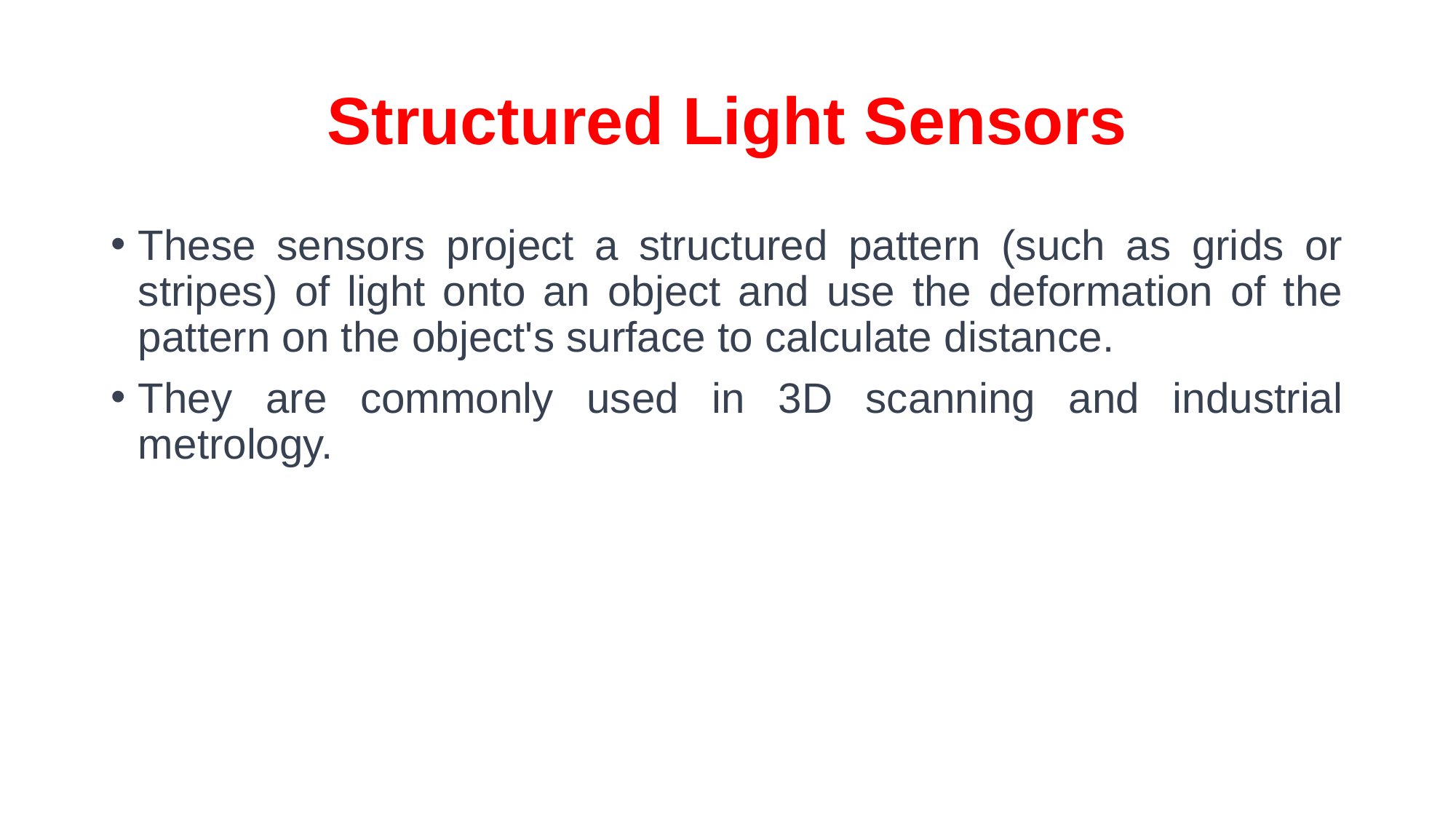

# Structured Light Sensors
These sensors project a structured pattern (such as grids or stripes) of light onto an object and use the deformation of the pattern on the object's surface to calculate distance.
They are commonly used in 3D scanning and industrial metrology.